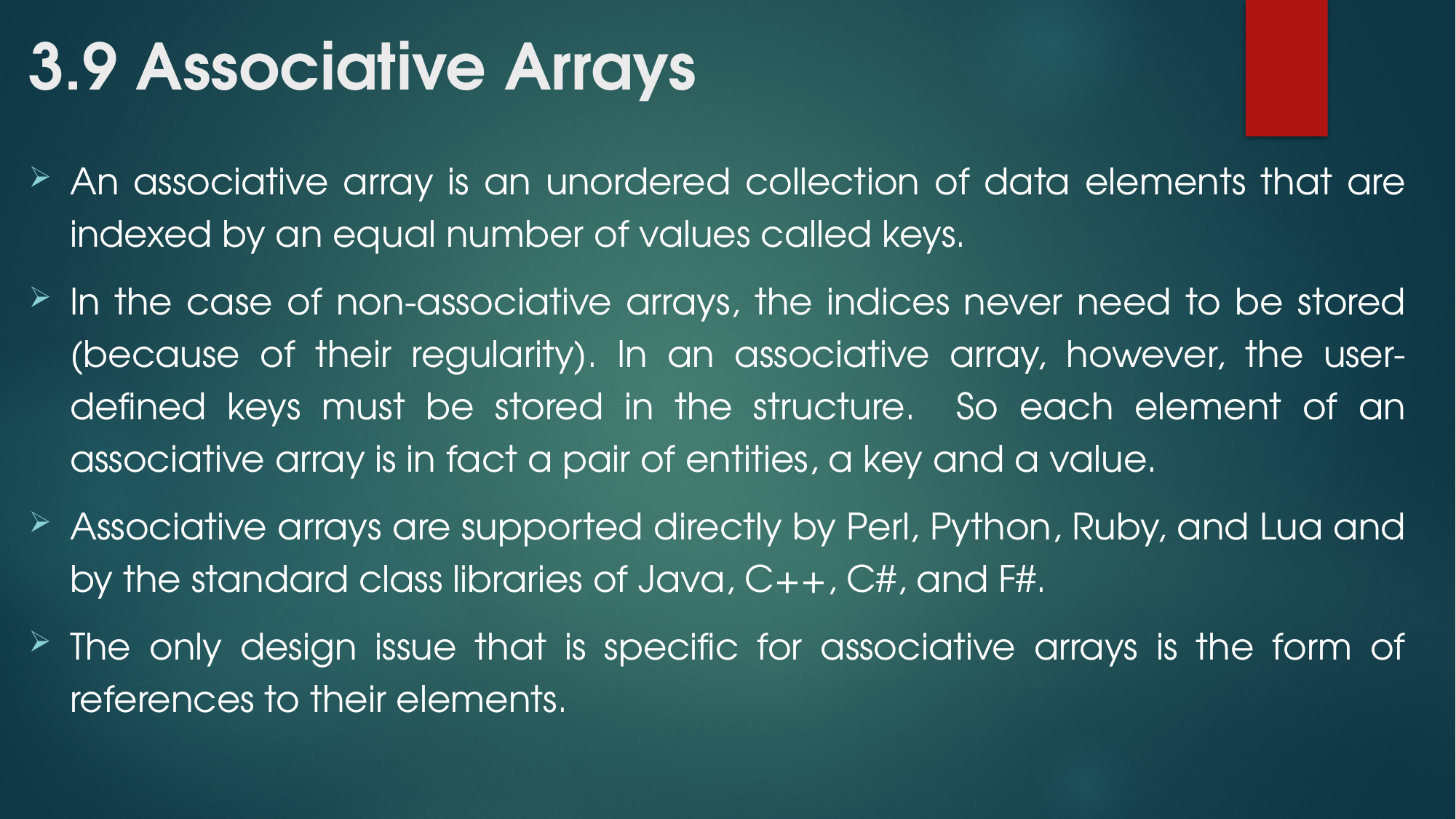

# 3.9 Associative Arrays
An associative array is an unordered collection of data elements that are indexed by an equal number of values called keys.
In the case of non-associative arrays, the indices never need to be stored (because of their regularity). In an associative array, however, the user-defined keys must be stored in the structure.  So each element of an associative array is in fact a pair of entities, a key and a value.
Associative arrays are supported directly by Perl, Python, Ruby, and Lua and by the standard class libraries of Java, C++, C#, and F#.
The only design issue that is specific for associative arrays is the form of references to their elements.